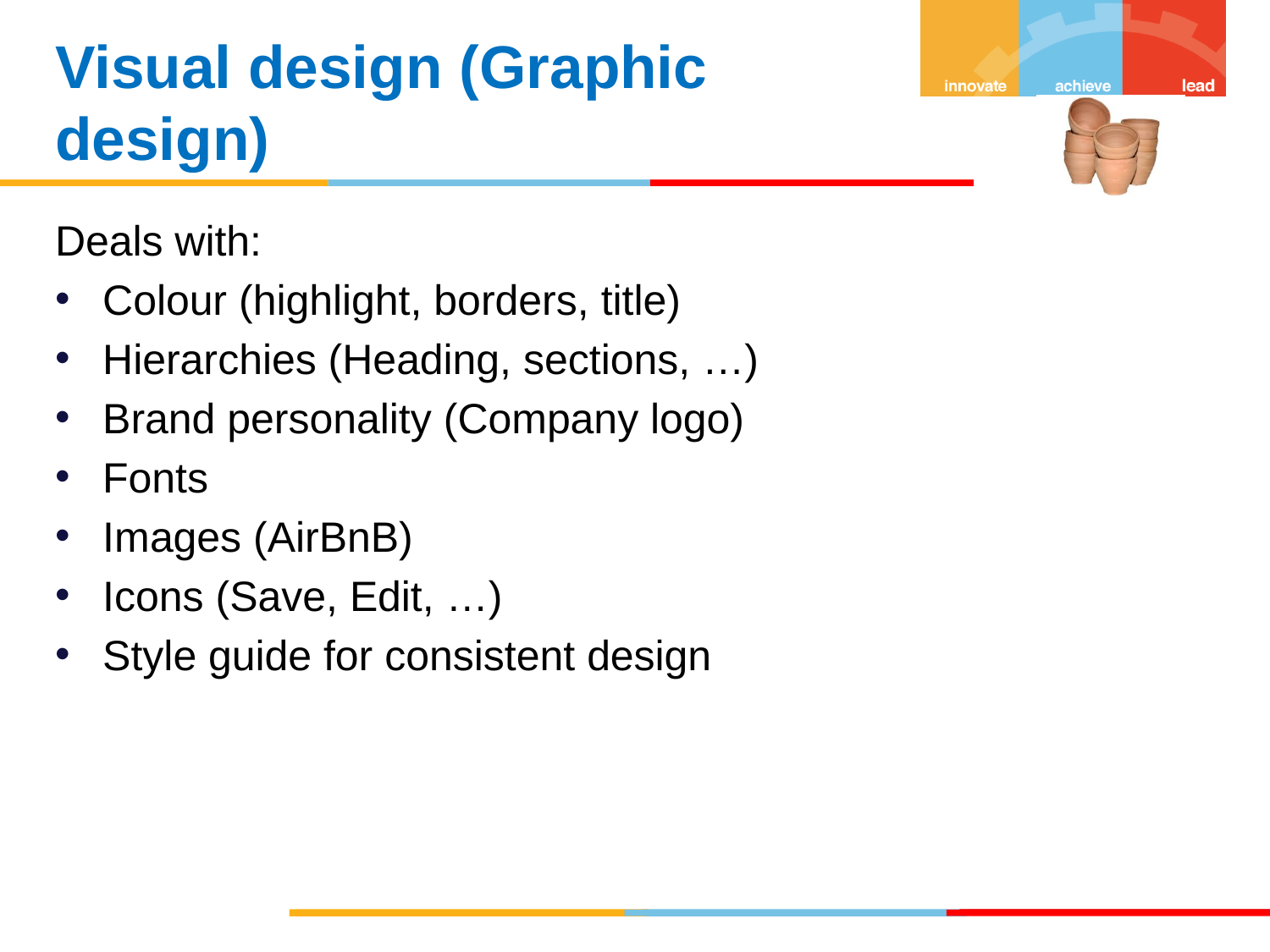

Visual design (Graphic design)
Deals with:
Colour (highlight, borders, title)
Hierarchies (Heading, sections, …)
Brand personality (Company logo)
Fonts
Images (AirBnB)
Icons (Save, Edit, …)
Style guide for consistent design